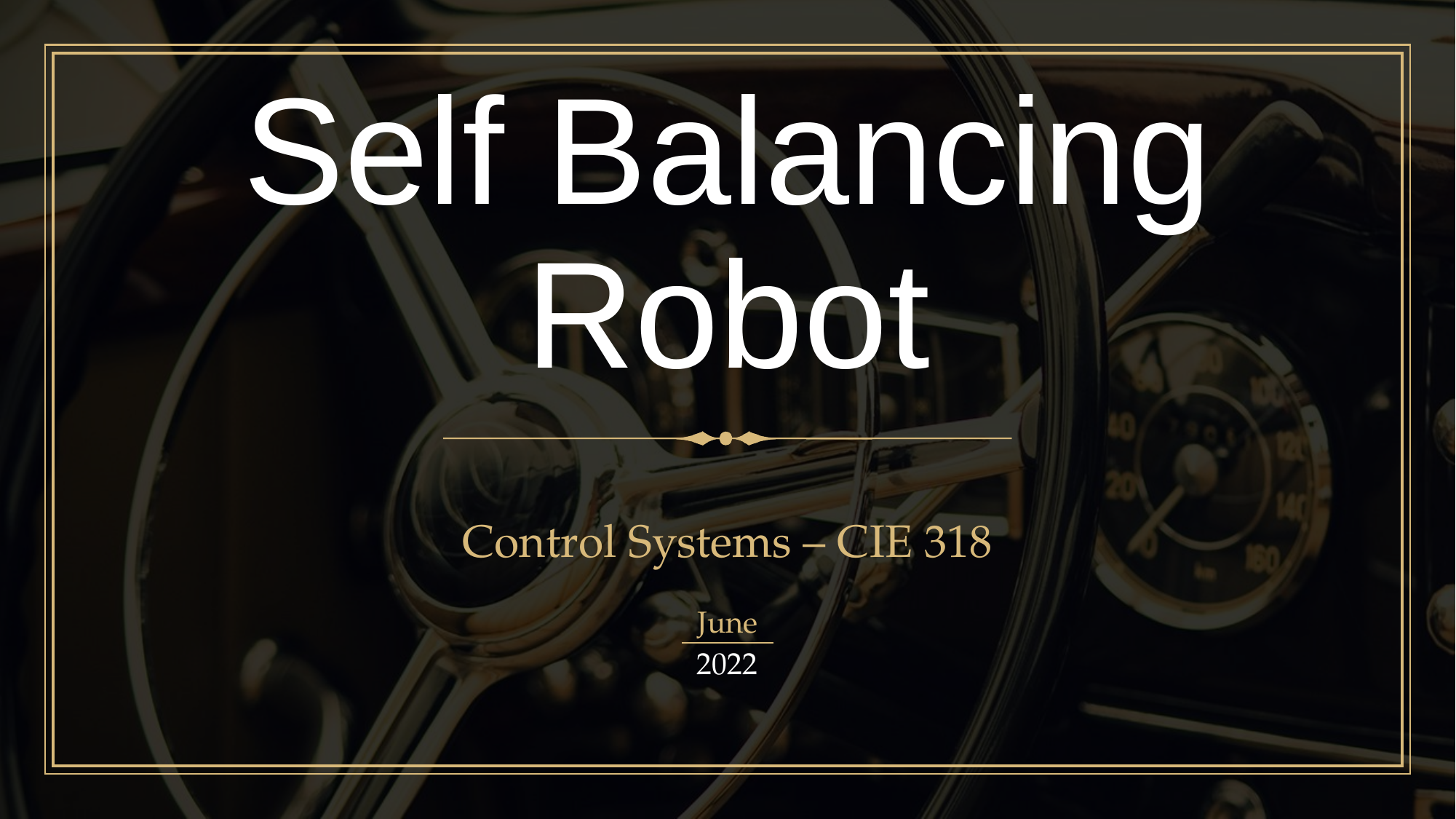

# Self Balancing Robot
Control Systems – CIE 318
June
2022